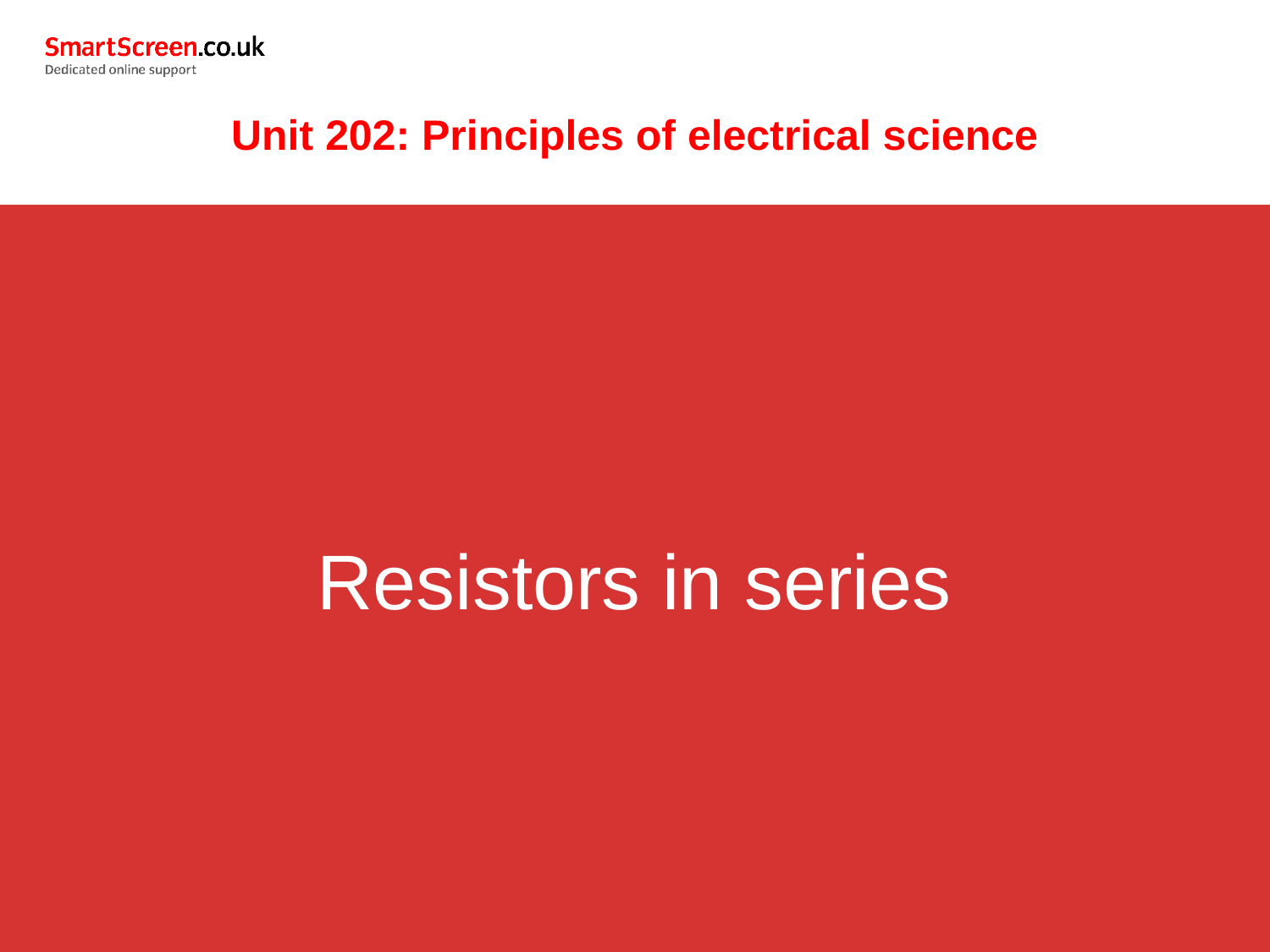

Unit 202: Principles of electrical science

Resistors in series